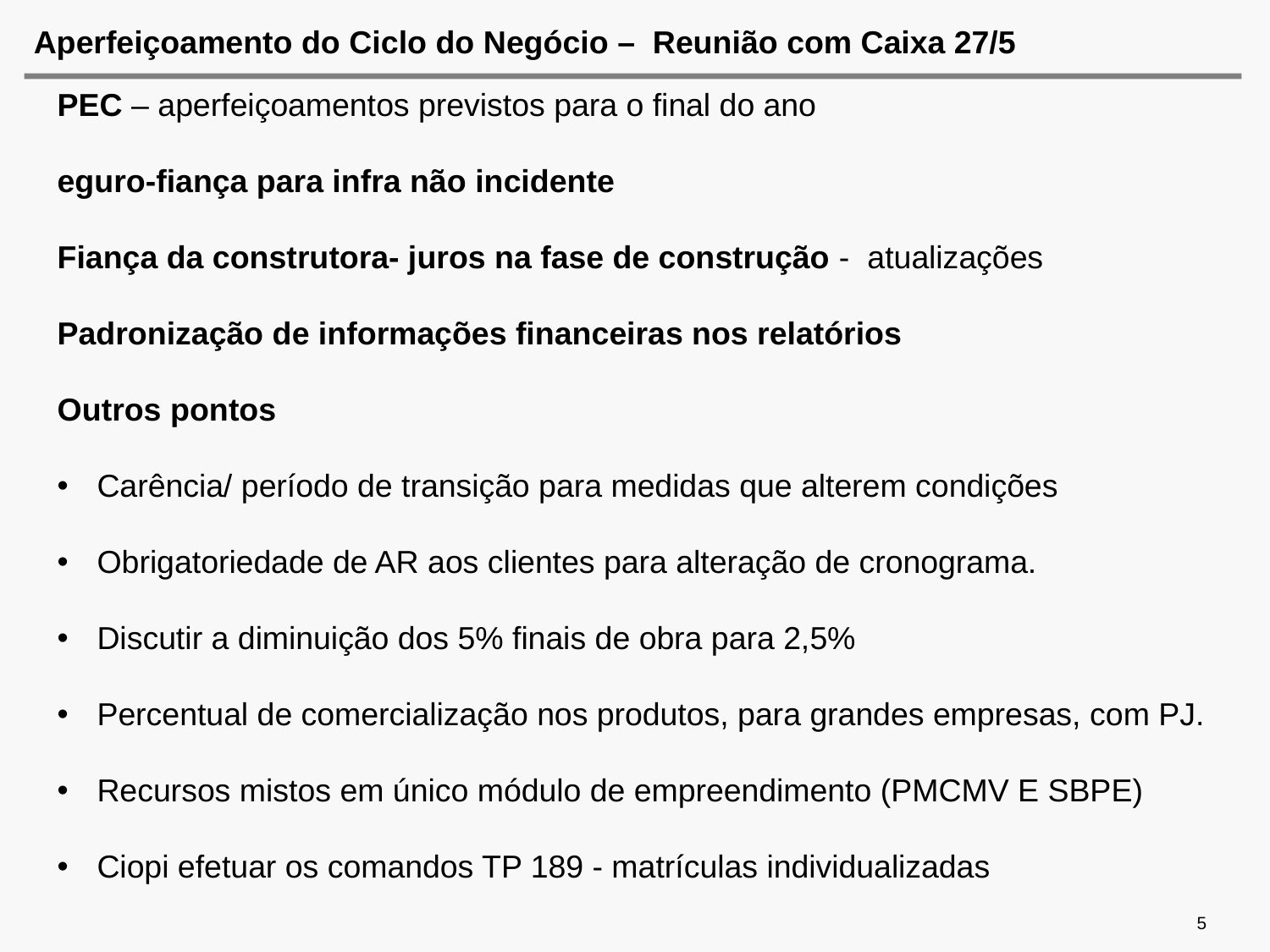

# Aperfeiçoamento do Ciclo do Negócio –  Reunião com Caixa 27/5

PEC – aperfeiçoamentos previstos para o final do ano

eguro-fiança para infra não incidente

Fiança da construtora- juros na fase de construção -  atualizações

Padronização de informações financeiras nos relatórios

Outros pontos

Carência/ período de transição para medidas que alterem condições

Obrigatoriedade de AR aos clientes para alteração de cronograma.

Discutir a diminuição dos 5% finais de obra para 2,5%

Percentual de comercialização nos produtos, para grandes empresas, com PJ.

Recursos mistos em único módulo de empreendimento (PMCMV E SBPE)

Ciopi efetuar os comandos TP 189 - matrículas individualizadas

5